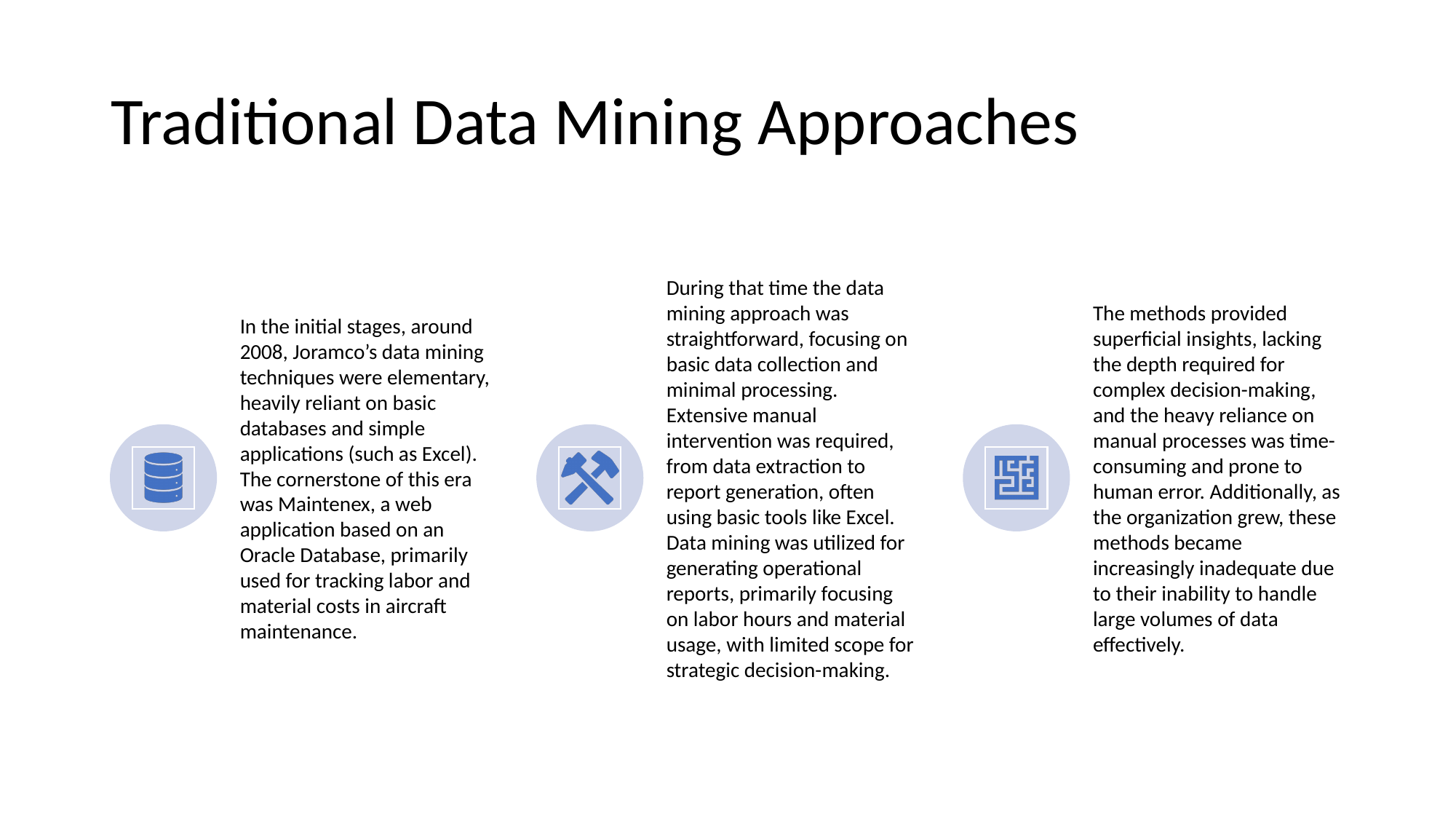

# Traditional Data Mining Approaches
In the initial stages, around 2008, Joramco’s data mining techniques were elementary, heavily reliant on basic databases and simple applications (such as Excel). The cornerstone of this era was Maintenex, a web application based on an Oracle Database, primarily used for tracking labor and material costs in aircraft maintenance.
During that time the data mining approach was straightforward, focusing on basic data collection and minimal processing. Extensive manual intervention was required, from data extraction to report generation, often using basic tools like Excel. Data mining was utilized for generating operational reports, primarily focusing on labor hours and material usage, with limited scope for strategic decision-making.
The methods provided superficial insights, lacking the depth required for complex decision-making, and the heavy reliance on manual processes was time-consuming and prone to human error. Additionally, as the organization grew, these methods became increasingly inadequate due to their inability to handle large volumes of data effectively.